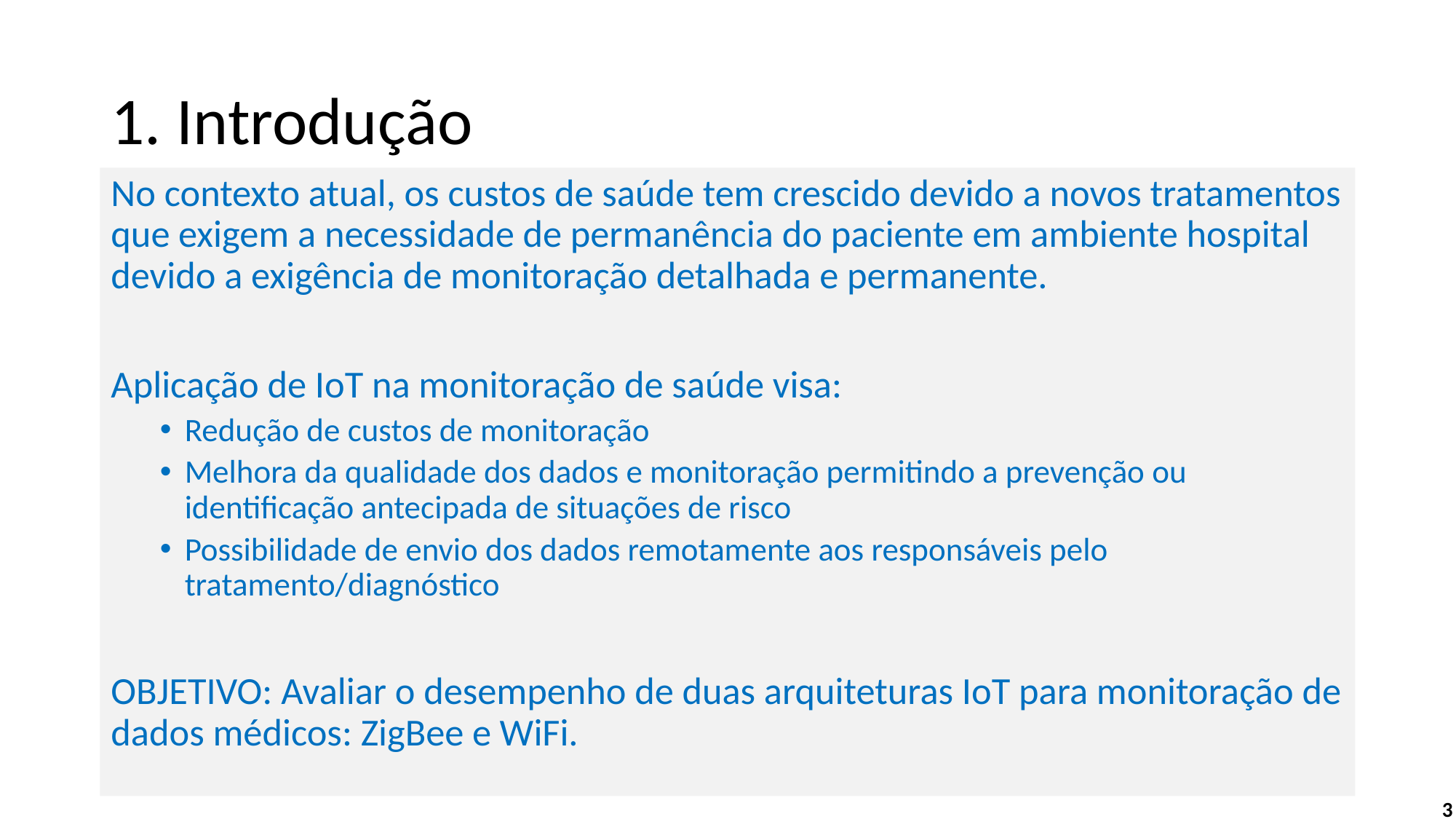

# 1. Introdução
No contexto atual, os custos de saúde tem crescido devido a novos tratamentos que exigem a necessidade de permanência do paciente em ambiente hospital devido a exigência de monitoração detalhada e permanente.

Aplicação de IoT na monitoração de saúde visa:
Redução de custos de monitoração
Melhora da qualidade dos dados e monitoração permitindo a prevenção ou identificação antecipada de situações de risco
Possibilidade de envio dos dados remotamente aos responsáveis pelo tratamento/diagnóstico

OBJETIVO: Avaliar o desempenho de duas arquiteturas IoT para monitoração de dados médicos: ZigBee e WiFi.